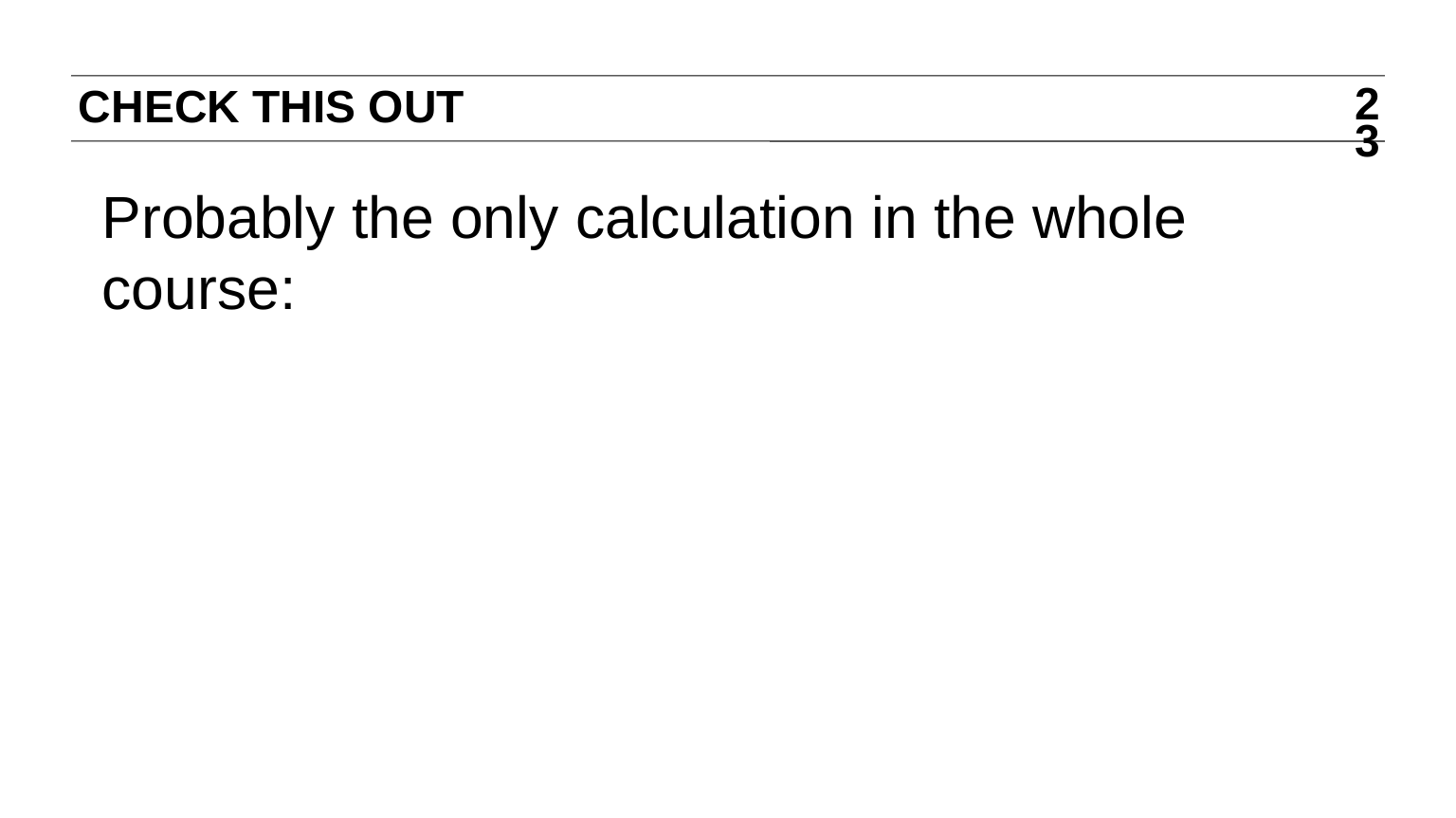

Check this out
23
Probably the only calculation in the whole course: